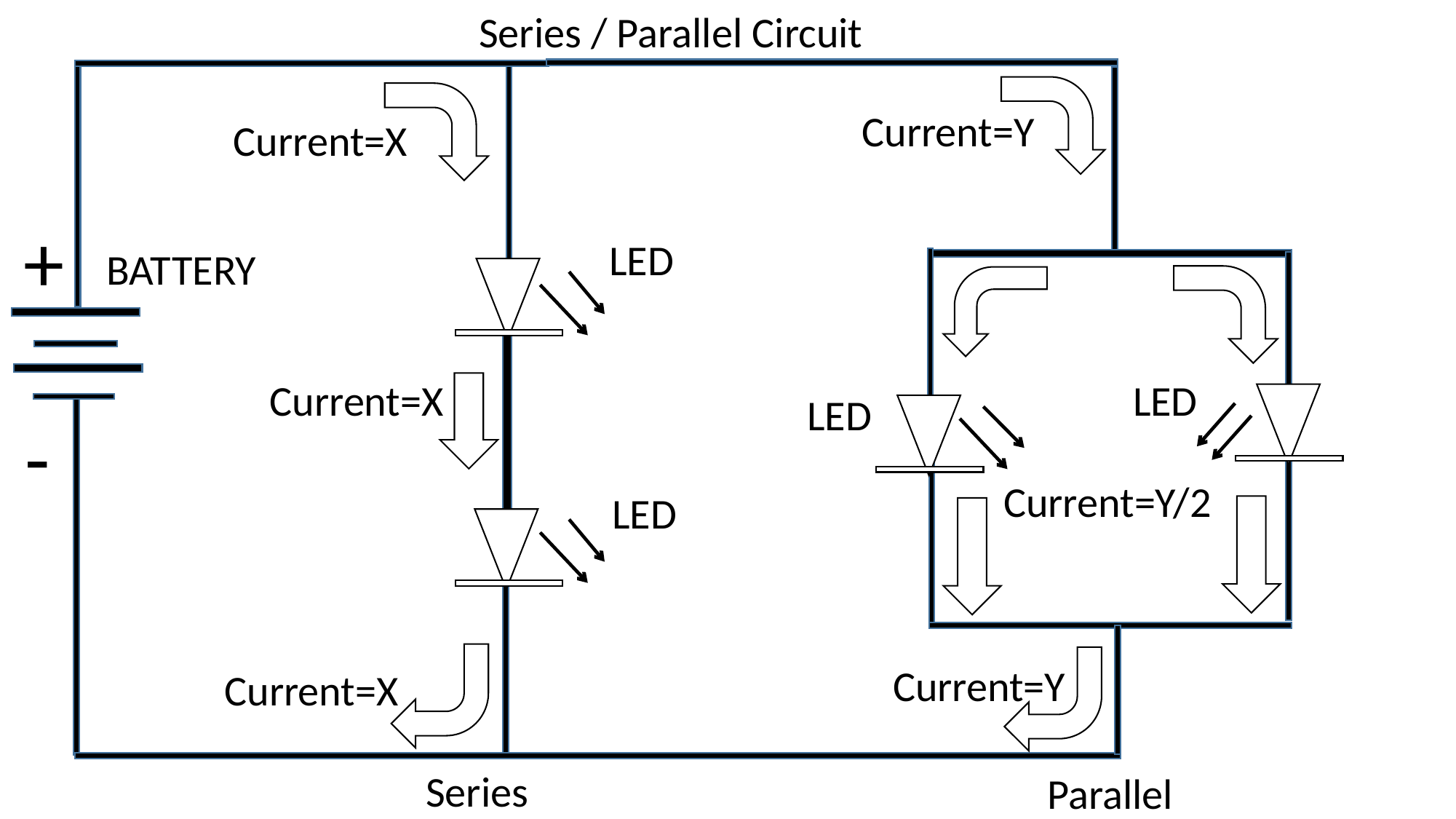

Series / Parallel Circuit

Current=Y
Current=X
+
LED
BATTERY

Current=X
LED

LED

-

Current=Y/2
LED

Current=Y
Current=X

Series
Parallel